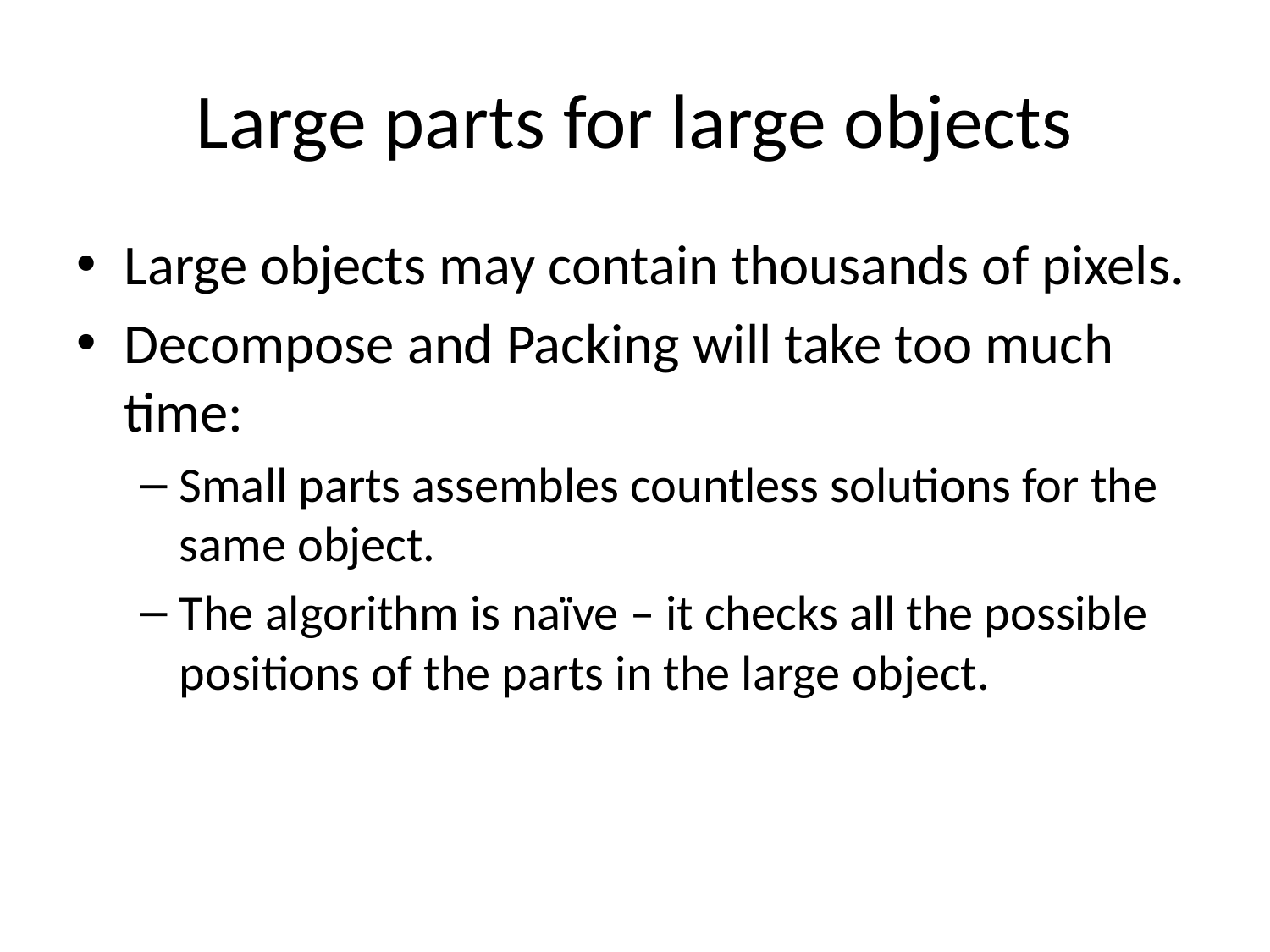

# Large parts for large objects
Large objects may contain thousands of pixels.
Decompose and Packing will take too much time:
Small parts assembles countless solutions for the same object.
The algorithm is naïve – it checks all the possible positions of the parts in the large object.